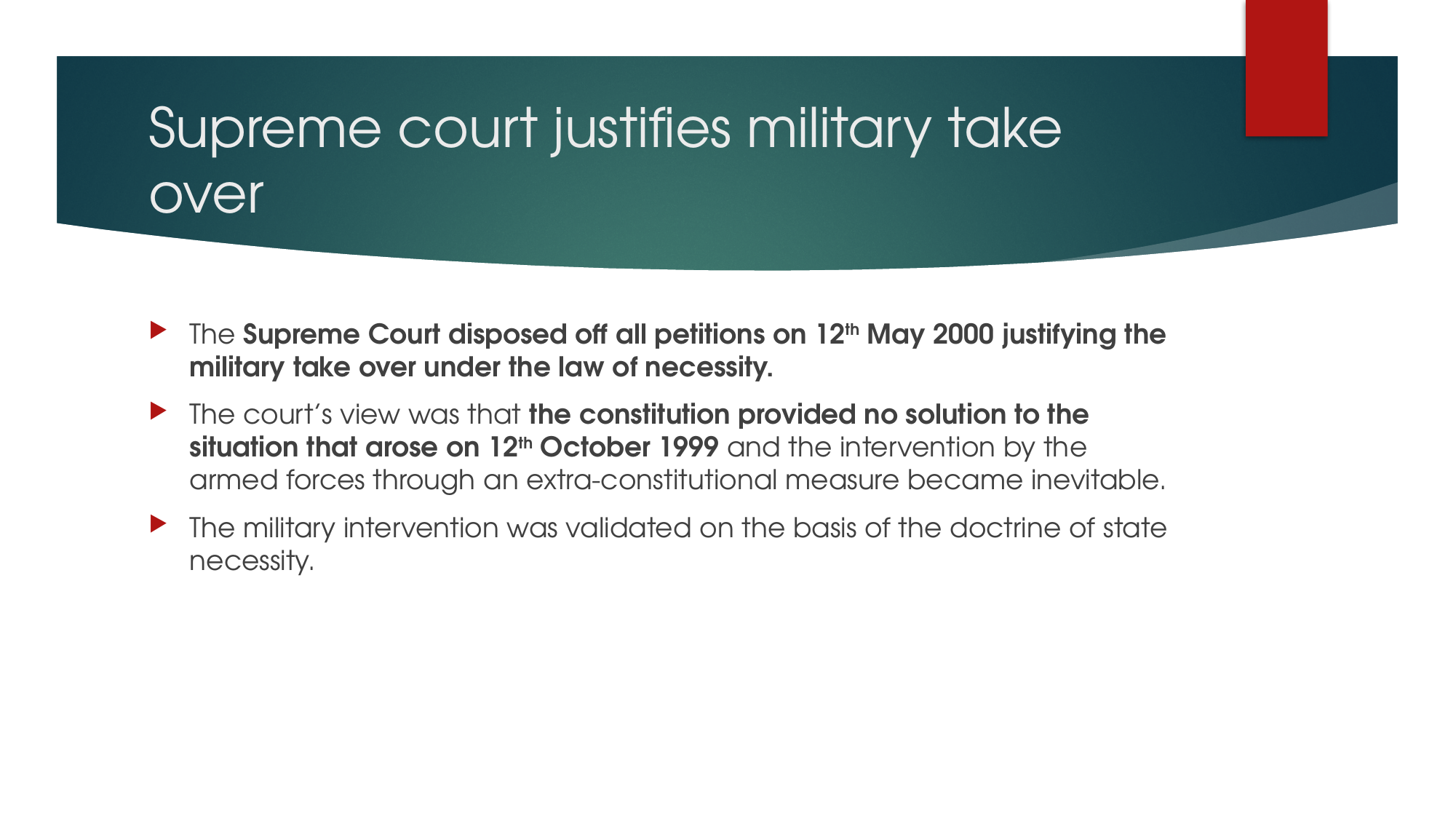

# Supreme court justifies military take over
The Supreme Court disposed off all petitions on 12th May 2000 justifying the military take over under the law of necessity.
The court’s view was that the constitution provided no solution to the situation that arose on 12th October 1999 and the intervention by the armed forces through an extra-constitutional measure became inevitable.
The military intervention was validated on the basis of the doctrine of state necessity.